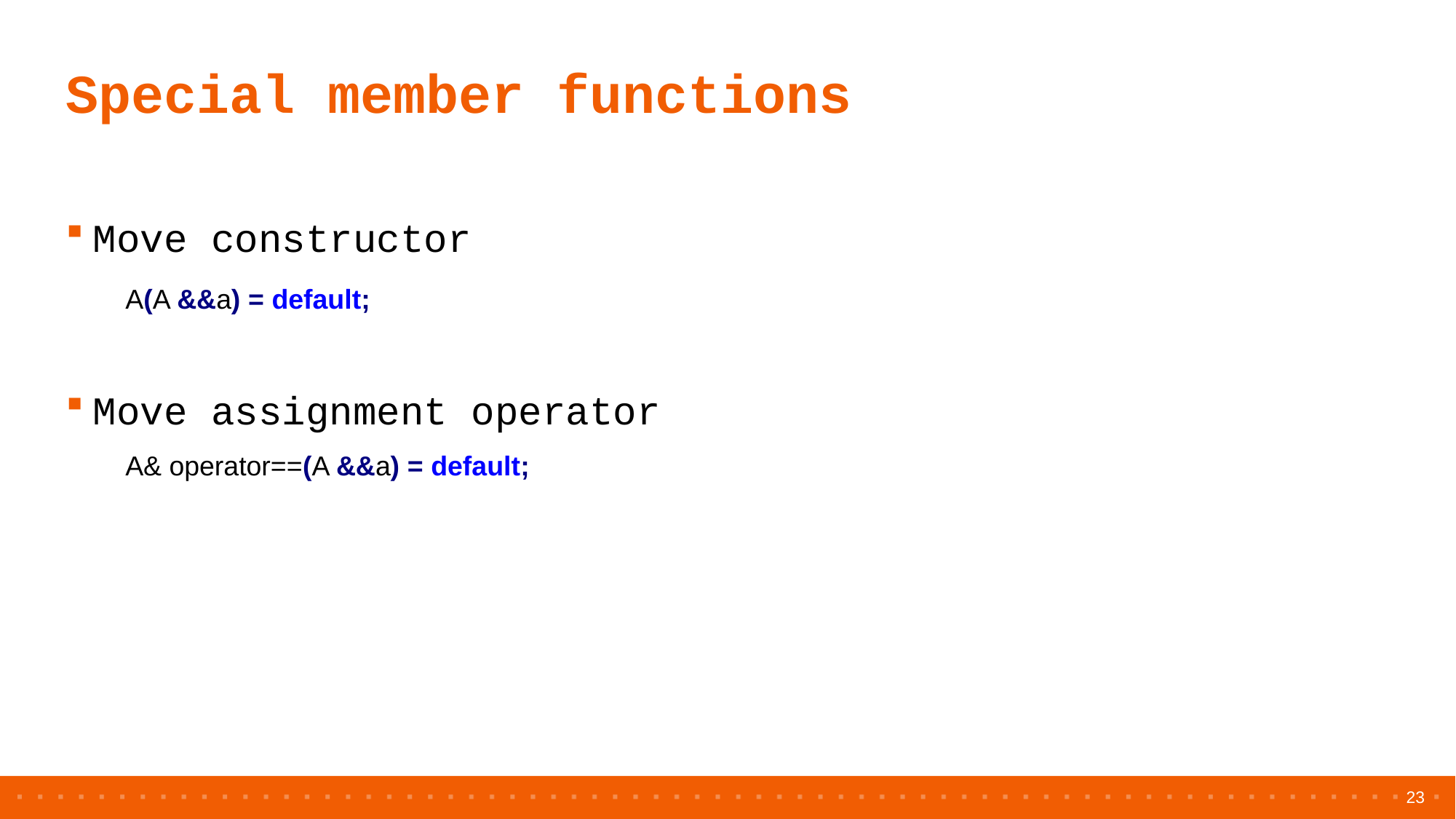

# Special member functions
Move constructor

Move assignment operator
A(A &&a) = default;
A& operator==(A &&a) = default;
23